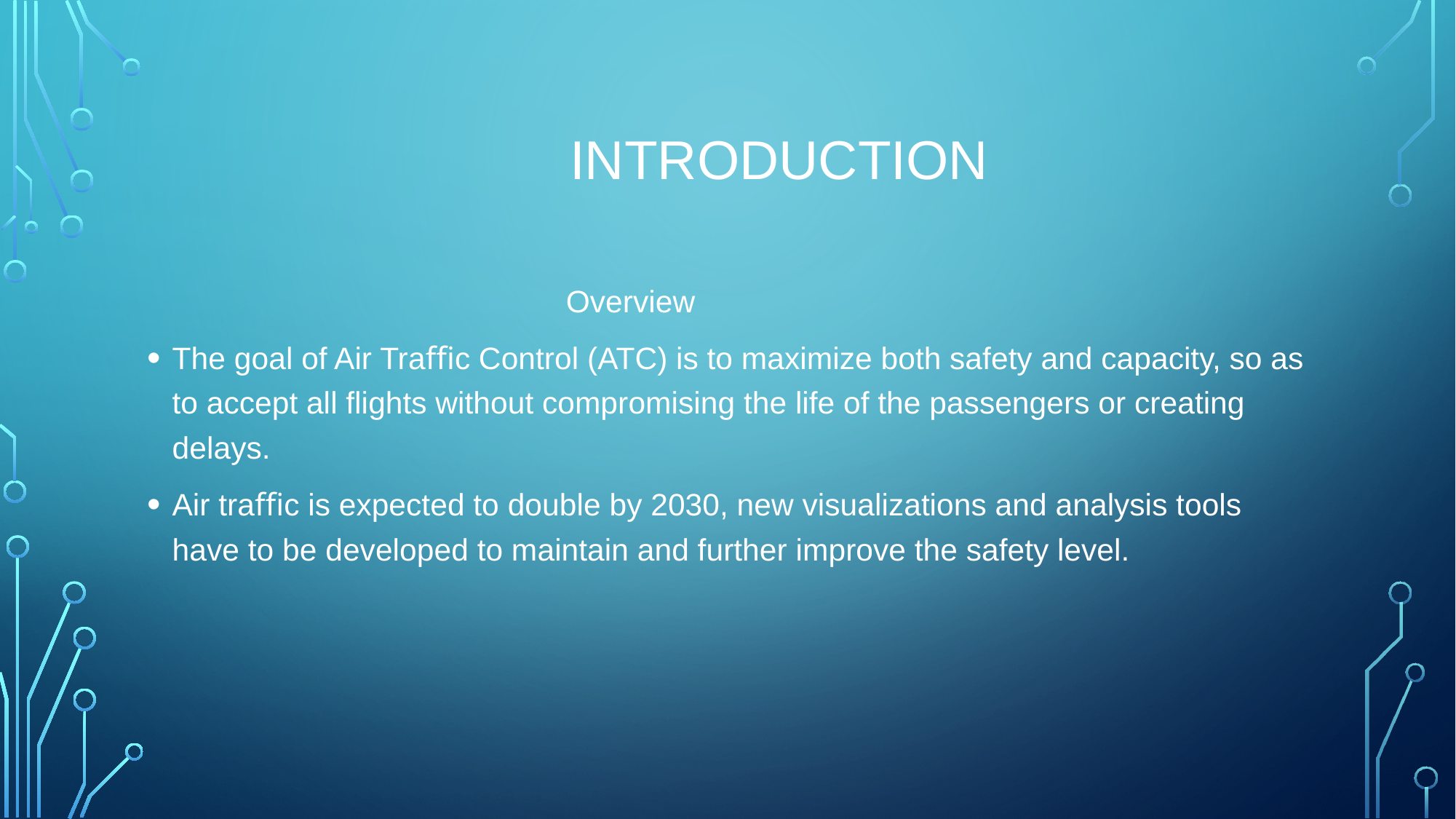

# Introduction
                                                 Overview
The goal of Air Traﬃc Control (ATC) is to maximize both safety and capacity, so as to accept all ﬂights without compromising the life of the passengers or creating delays.
Air traﬃc is expected to double by 2030, new visualizations and analysis tools have to be developed to maintain and further improve the safety level.